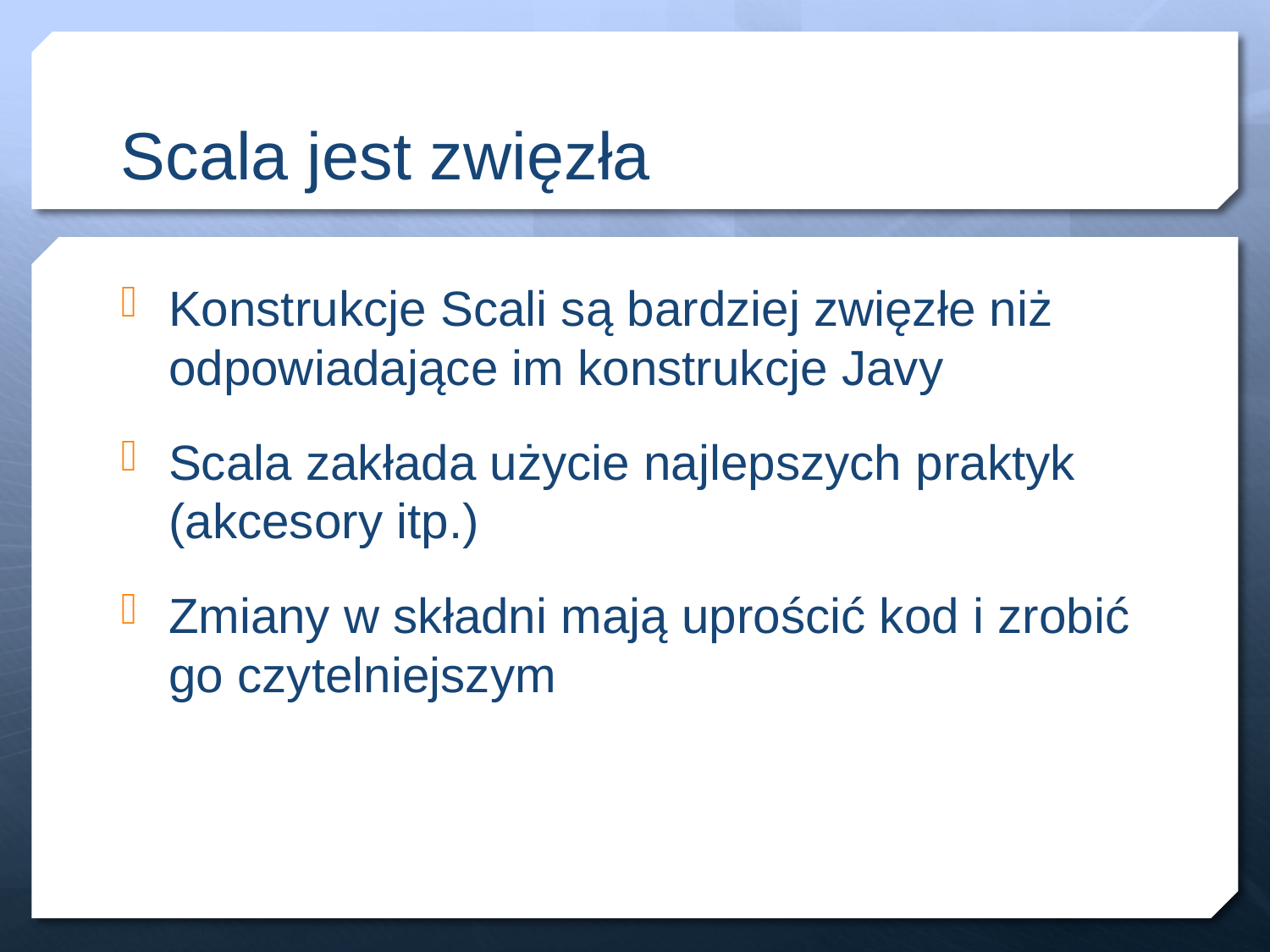

# Scala jest zwięzła
Konstrukcje Scali są bardziej zwięzłe niż odpowiadające im konstrukcje Javy
Scala zakłada użycie najlepszych praktyk (akcesory itp.)
Zmiany w składni mają uprościć kod i zrobić go czytelniejszym